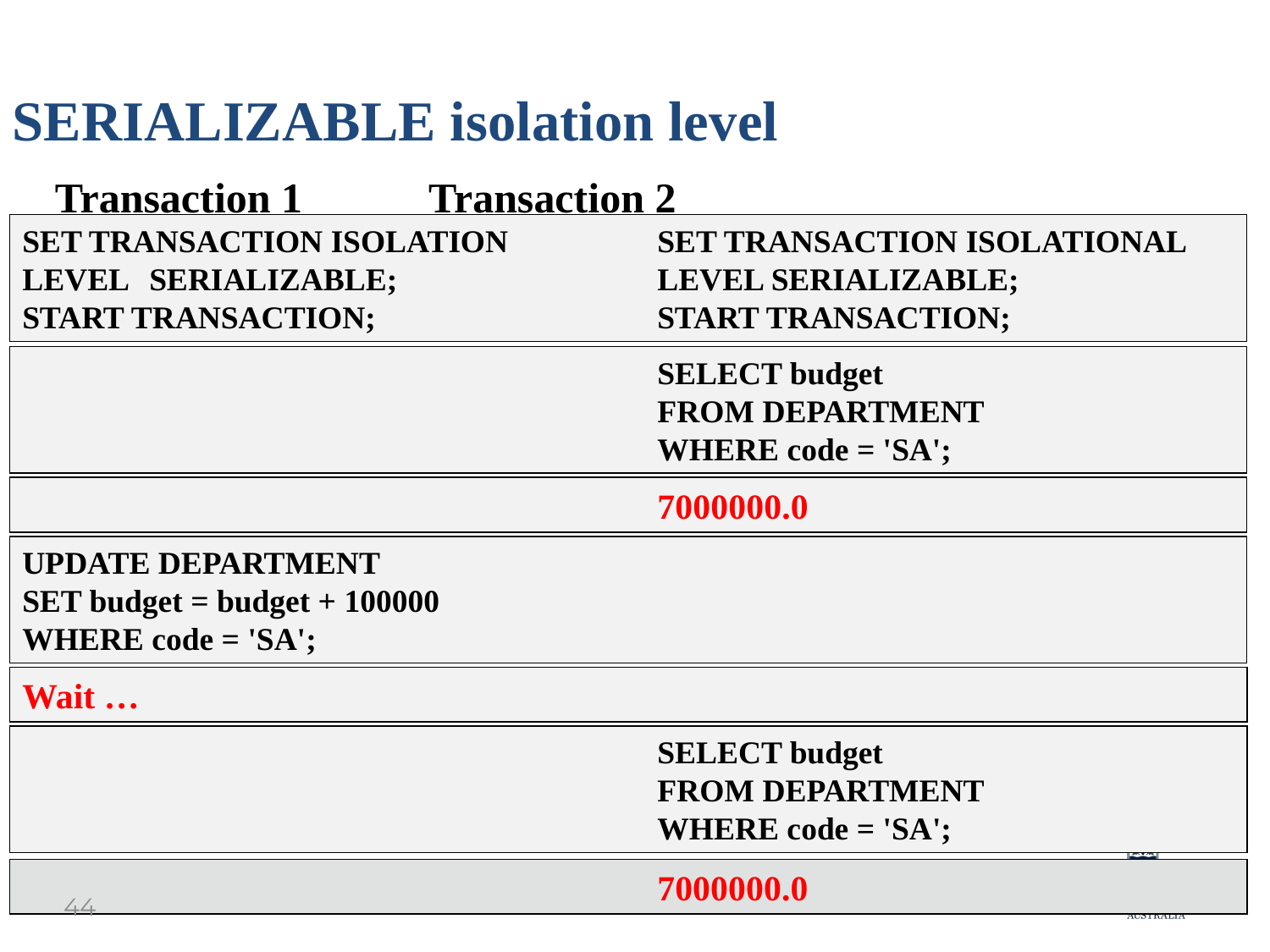

SERIALIZABLE isolation level
Transaction 1            Transaction 2
SET TRANSACTION ISOLATION		SET TRANSACTION ISOLATIONAL
LEVEL	SERIALIZABLE;			LEVEL SERIALIZABLE;
START TRANSACTION;			START TRANSACTION;
					SELECT budget
					FROM DEPARTMENT
					WHERE code = 'SA';
					7000000.0
UPDATE DEPARTMENT
SET budget = budget + 100000
WHERE code = 'SA';
Wait …
					SELECT budget
					FROM DEPARTMENT
					WHERE code = 'SA';
					7000000.0
44